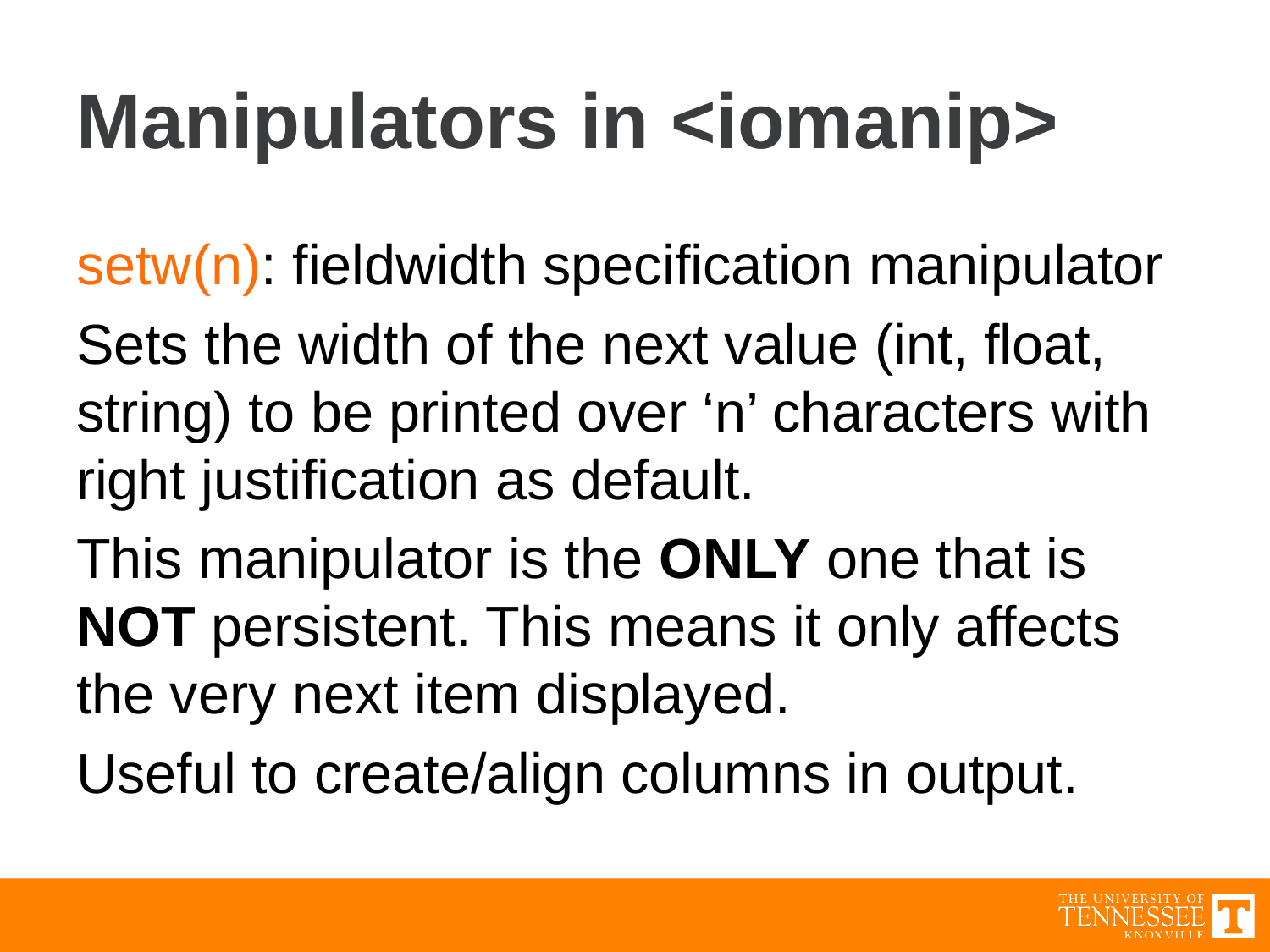

# Manipulators in <iomanip>
setw(n): fieldwidth specification manipulator
Sets the width of the next value (int, float, string) to be printed over ‘n’ characters with right justification as default.
This manipulator is the ONLY one that is NOT persistent. This means it only affects the very next item displayed.
Useful to create/align columns in output.